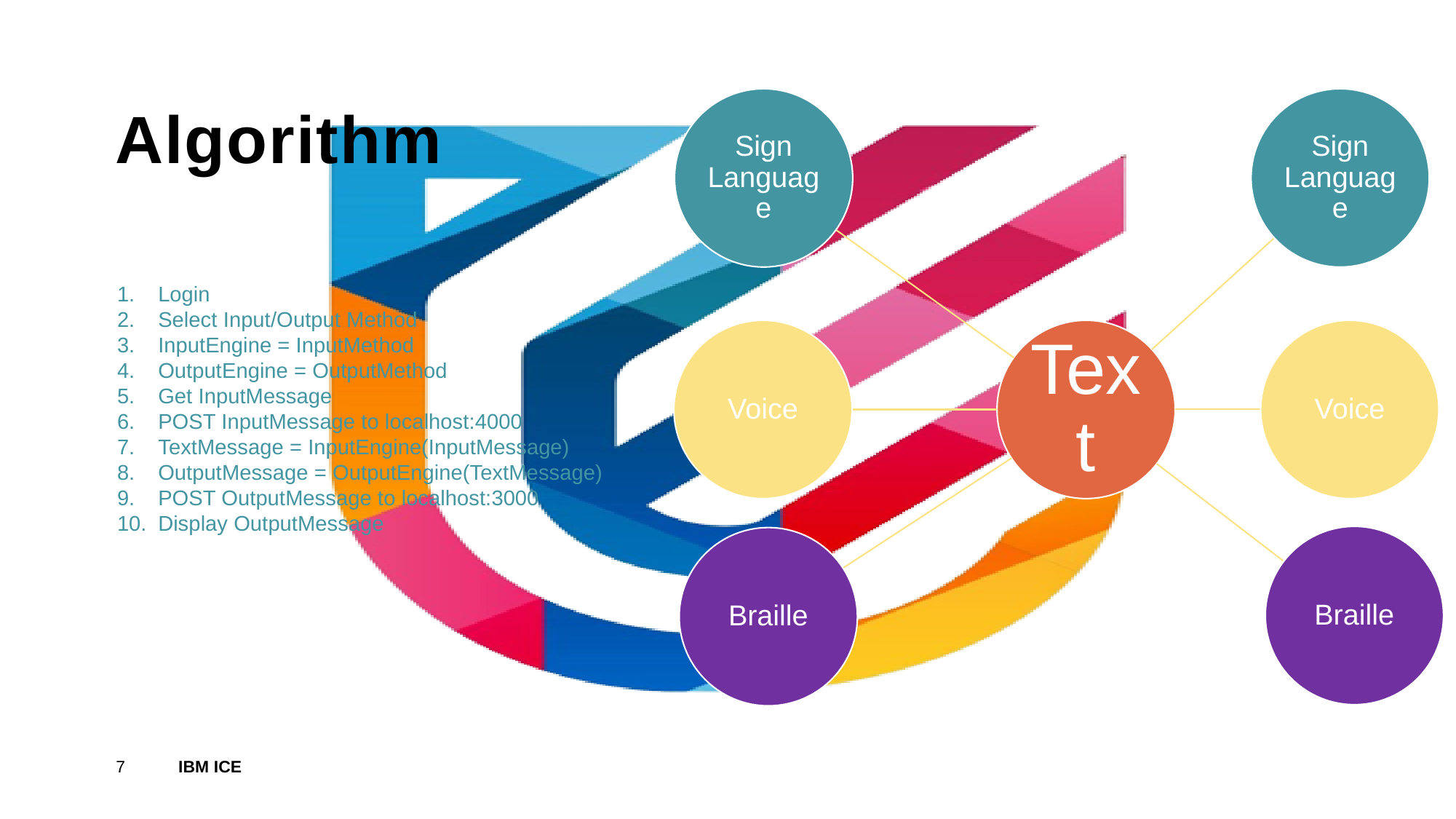

Text

Sign Language

Sign Language

Braille

Braille

Voice

Voice
# Algorithm
Login
Select Input/Output Method
InputEngine = InputMethod
OutputEngine = OutputMethod
Get InputMessage
POST InputMessage to localhost:4000
TextMessage = InputEngine(InputMessage)
OutputMessage = OutputEngine(TextMessage)
POST OutputMessage to localhost:3000
Display OutputMessage
7
IBM ICE